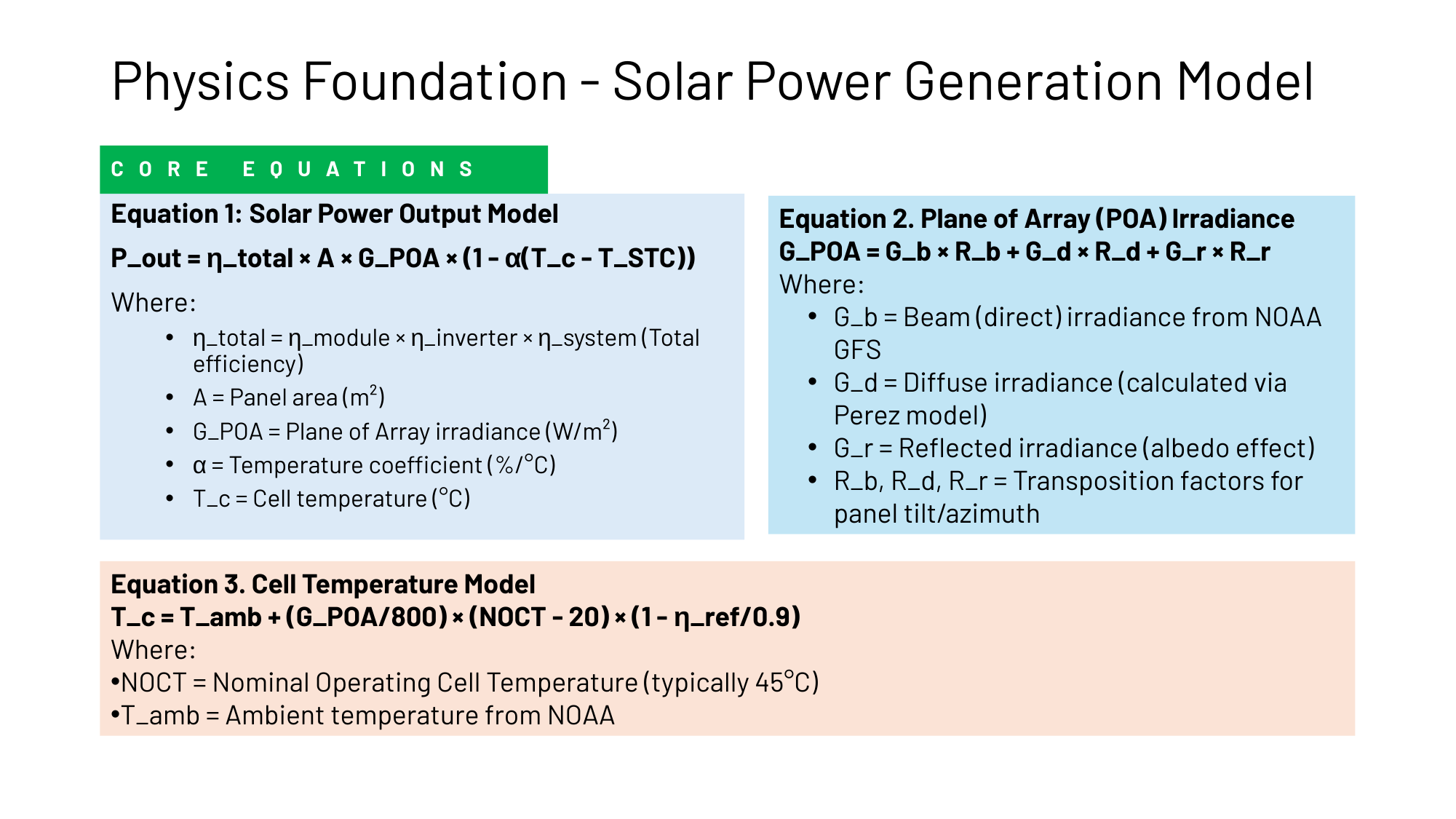

# Physics Foundation - Solar Power Generation Model
CORE EQUATIONS
Equation 1: Solar Power Output Model
P_out = η_total × A × G_POA × (1 - α(T_c - T_STC))
Where:
η_total = η_module × η_inverter × η_system (Total efficiency)
A = Panel area (m²)
G_POA = Plane of Array irradiance (W/m²)
α = Temperature coefficient (%/°C)
T_c = Cell temperature (°C)

Equation 2. Plane of Array (POA) Irradiance
G_POA = G_b × R_b + G_d × R_d + G_r × R_r
Where:
G_b = Beam (direct) irradiance from NOAA GFS
G_d = Diffuse irradiance (calculated via Perez model)
G_r = Reflected irradiance (albedo effect)
R_b, R_d, R_r = Transposition factors for panel tilt/azimuth
Equation 3. Cell Temperature Model
T_c = T_amb + (G_POA/800) × (NOCT - 20) × (1 - η_ref/0.9)
Where:
NOCT = Nominal Operating Cell Temperature (typically 45°C)
T_amb = Ambient temperature from NOAA